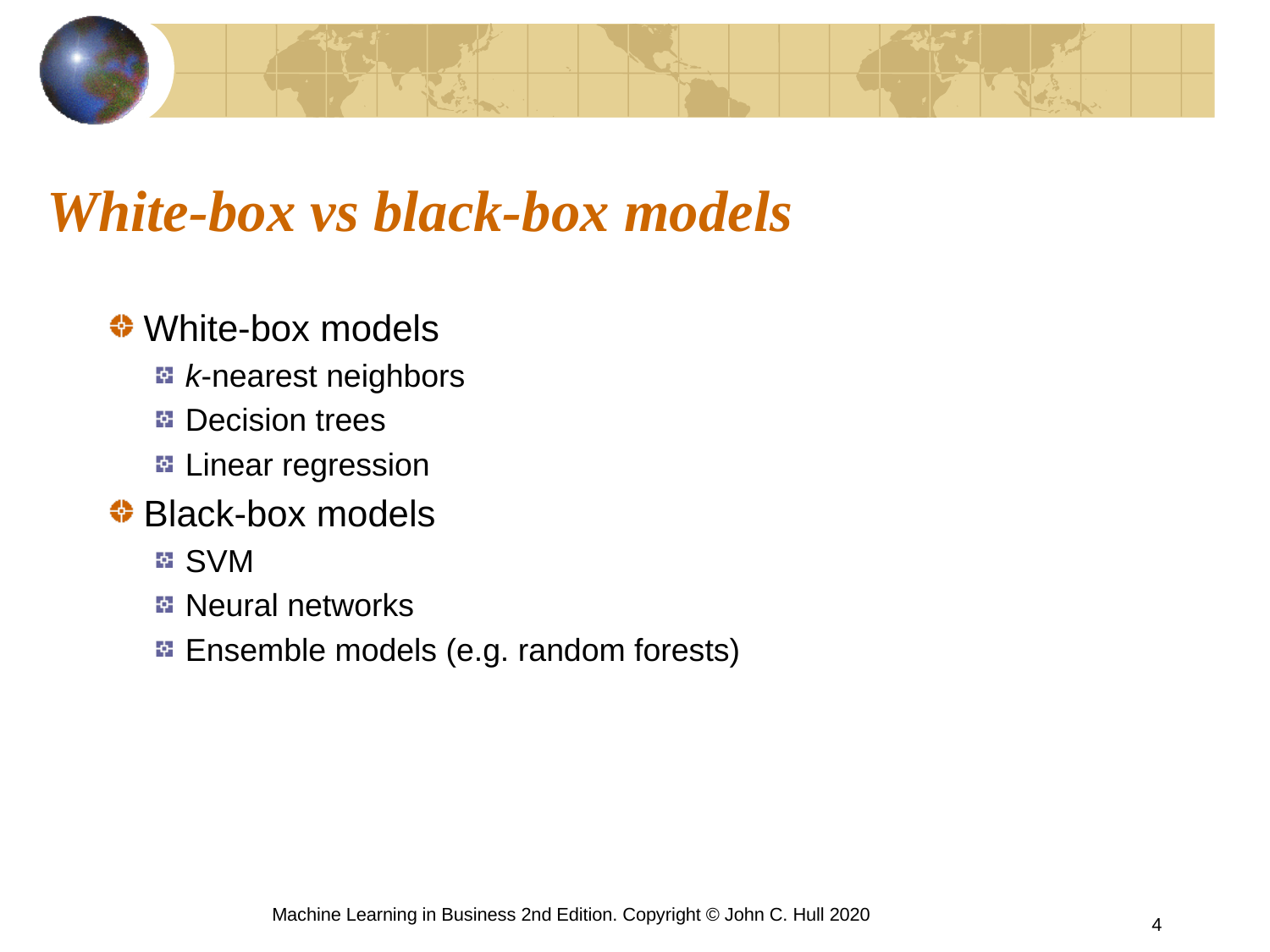

# White-box vs black-box models
White-box models
k-nearest neighbors
Decision trees
Linear regression
Black-box models
SVM
Neural networks
Ensemble models (e.g. random forests)

Machine Learning in Business 2nd Edition. Copyright © John C. Hull 2020
4